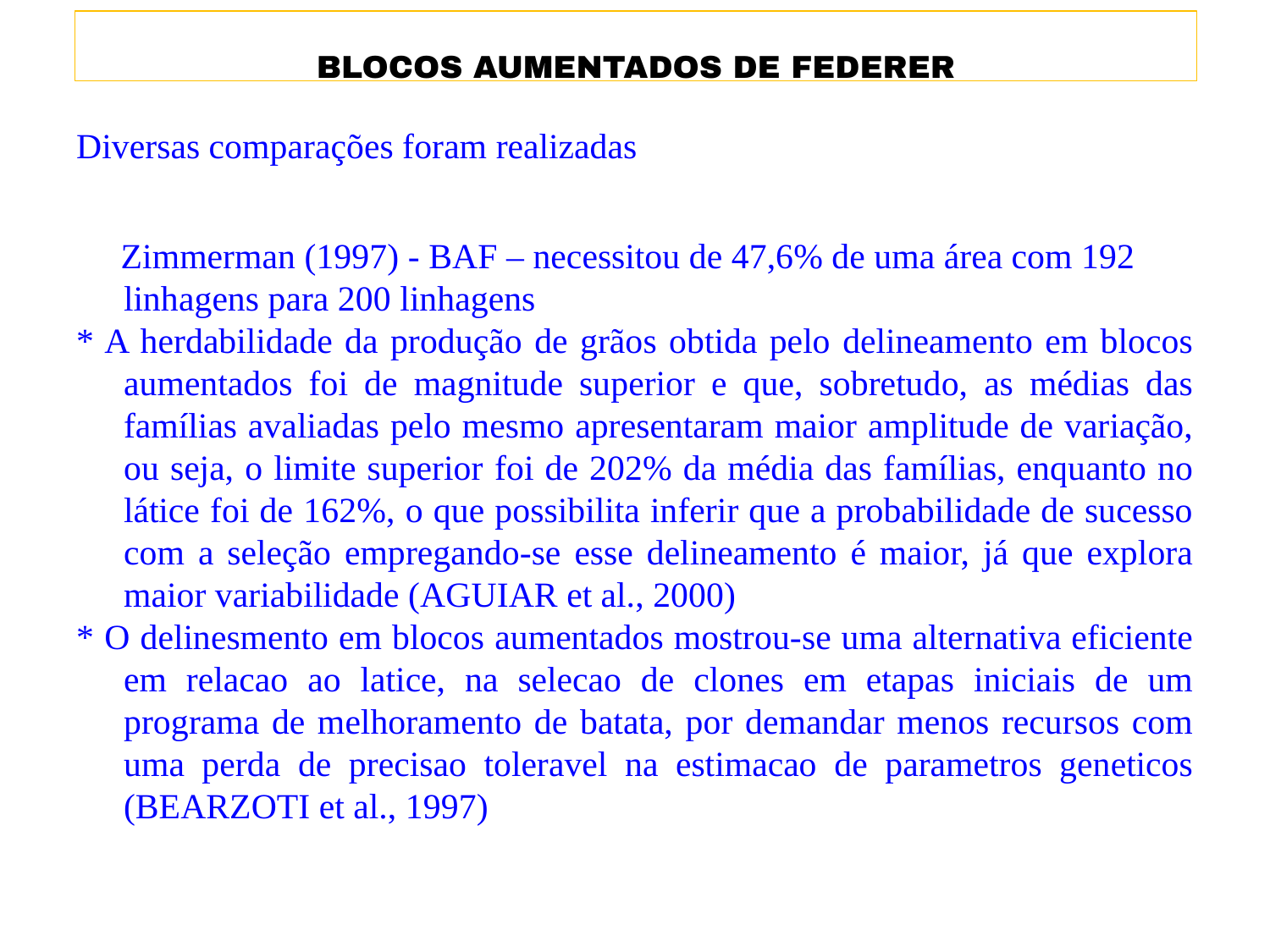

BLOCOS AUMENTADOS DE FEDERER
Diversas comparações foram realizadas

     Zimmerman (1997) - BAF – necessitou de 47,6% de uma área com 192 linhagens para 200 linhagens
* A herdabilidade da produção de grãos obtida pelo delineamento em blocos aumentados foi de magnitude superior e que, sobretudo, as médias das famílias avaliadas pelo mesmo apresentaram maior amplitude de variação, ou seja, o limite superior foi de 202% da média das famílias, enquanto no látice foi de 162%, o que possibilita inferir que a probabilidade de sucesso com a seleção empregando-se esse delineamento é maior, já que explora maior variabilidade (AGUIAR et al., 2000)
* O delinesmento em blocos aumentados mostrou-se uma alternativa eficiente em relacao ao latice, na selecao de clones em etapas iniciais de um programa de melhoramento de batata, por demandar menos recursos com uma perda de precisao toleravel na estimacao de parametros geneticos (BEARZOTI et al., 1997)